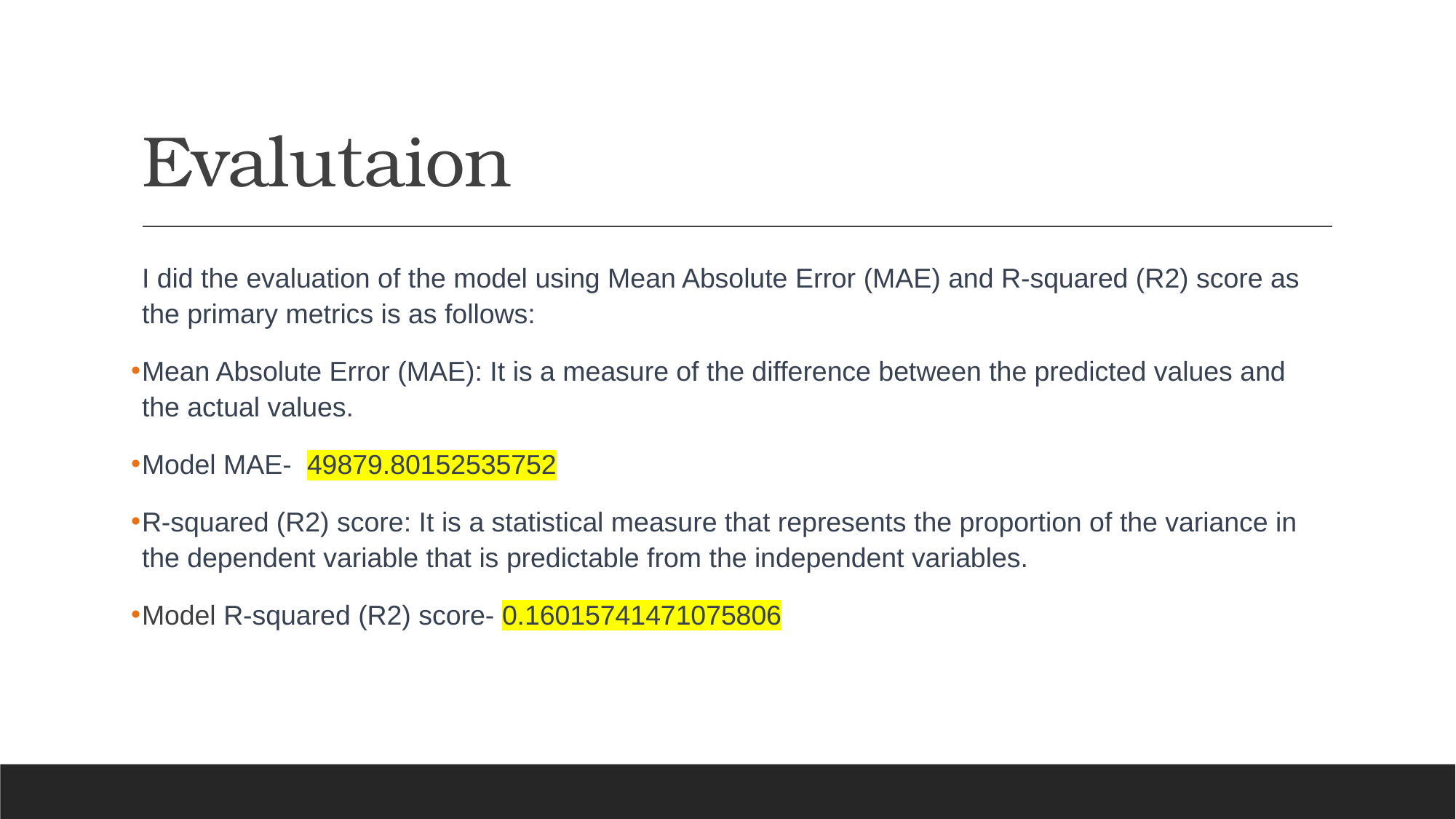

# Evalutaion
I did the evaluation of the model using Mean Absolute Error (MAE) and R-squared (R2) score as the primary metrics is as follows:
Mean Absolute Error (MAE): It is a measure of the difference between the predicted values and the actual values.
Model MAE-  49879.80152535752
R-squared (R2) score: It is a statistical measure that represents the proportion of the variance in the dependent variable that is predictable from the independent variables.
Model R-squared (R2) score- 0.16015741471075806